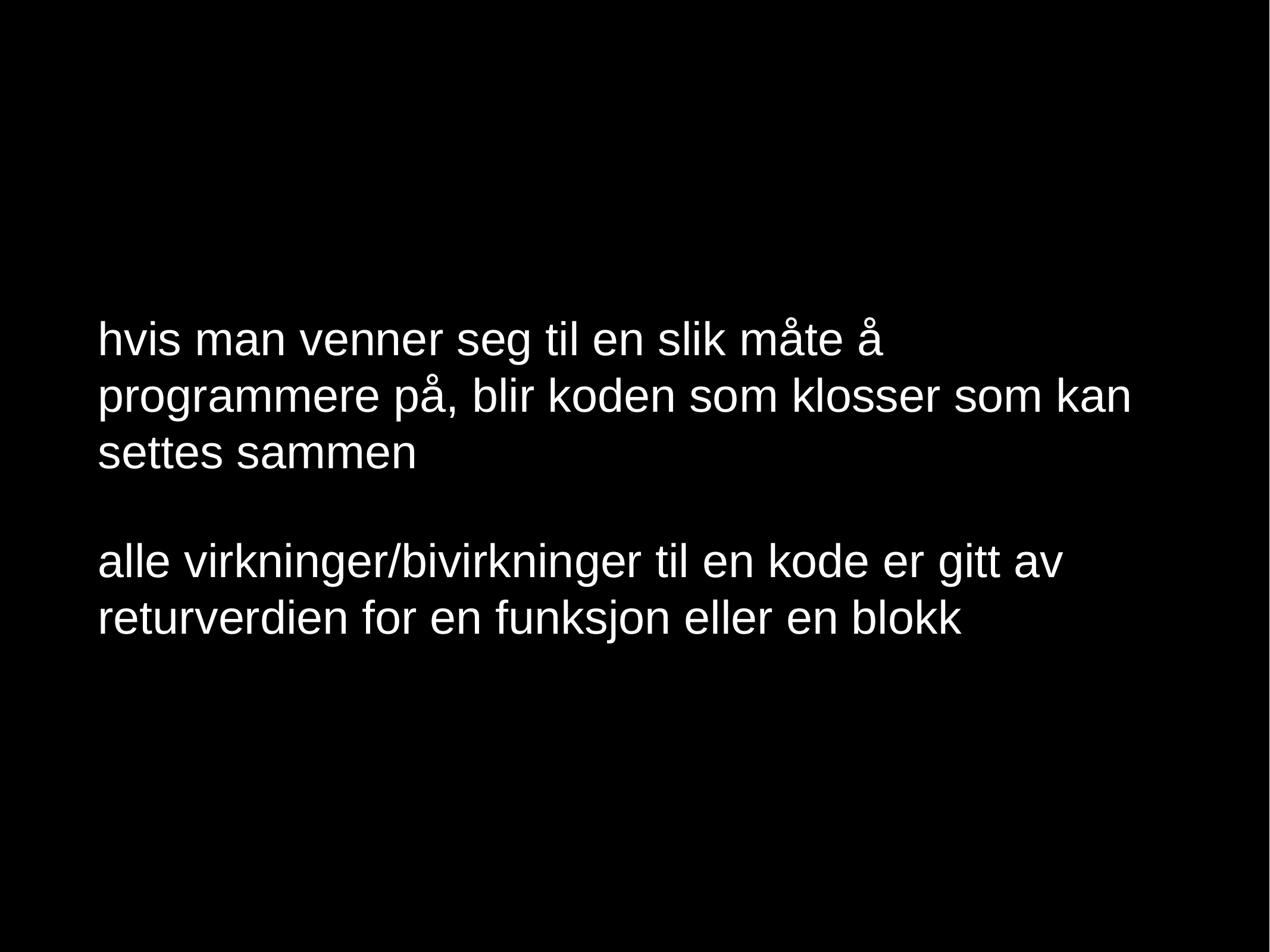

hvis man venner seg til en slik måte å programmere på, blir koden som klosser som kan settes sammen
alle virkninger/bivirkninger til en kode er gitt av returverdien for en funksjon eller en blokk